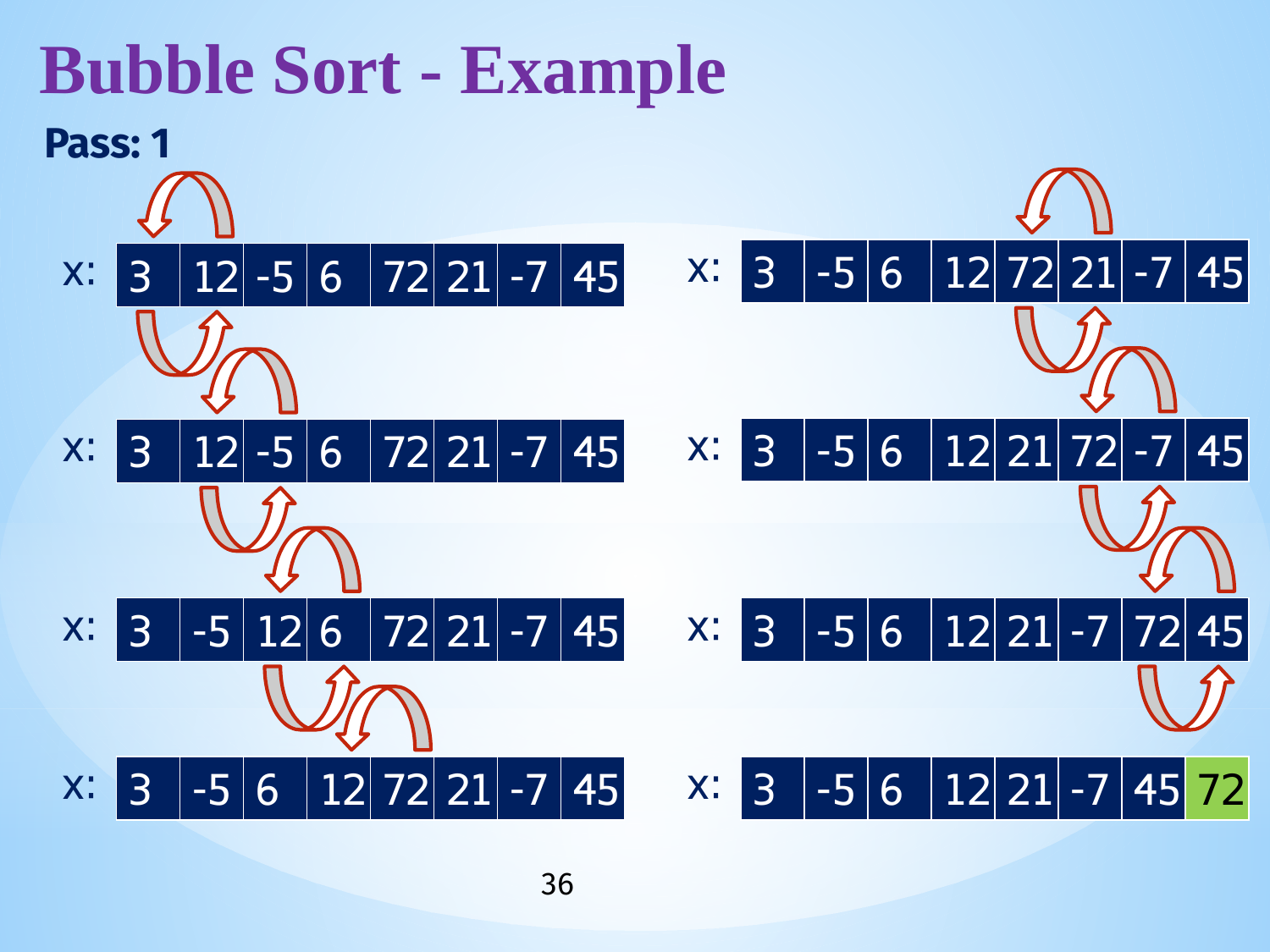

# Bubble Sort - Example
Pass: 1

x:
3
-5
6
12
72
21
-7
45
x:
3
12
-5
6
72
21
-7
45

x:
3
-5
6
12
21
72
-7
45
x:
3
12
-5
6
72
21
-7
45

x:
3
-5
12
6
72
21
-7
45
x:
3
-5
6
12
21
-7
72
45

x:
3
-5
6
12
72
21
-7
45
x:
3
-5
6
12
21
-7
45
72
36